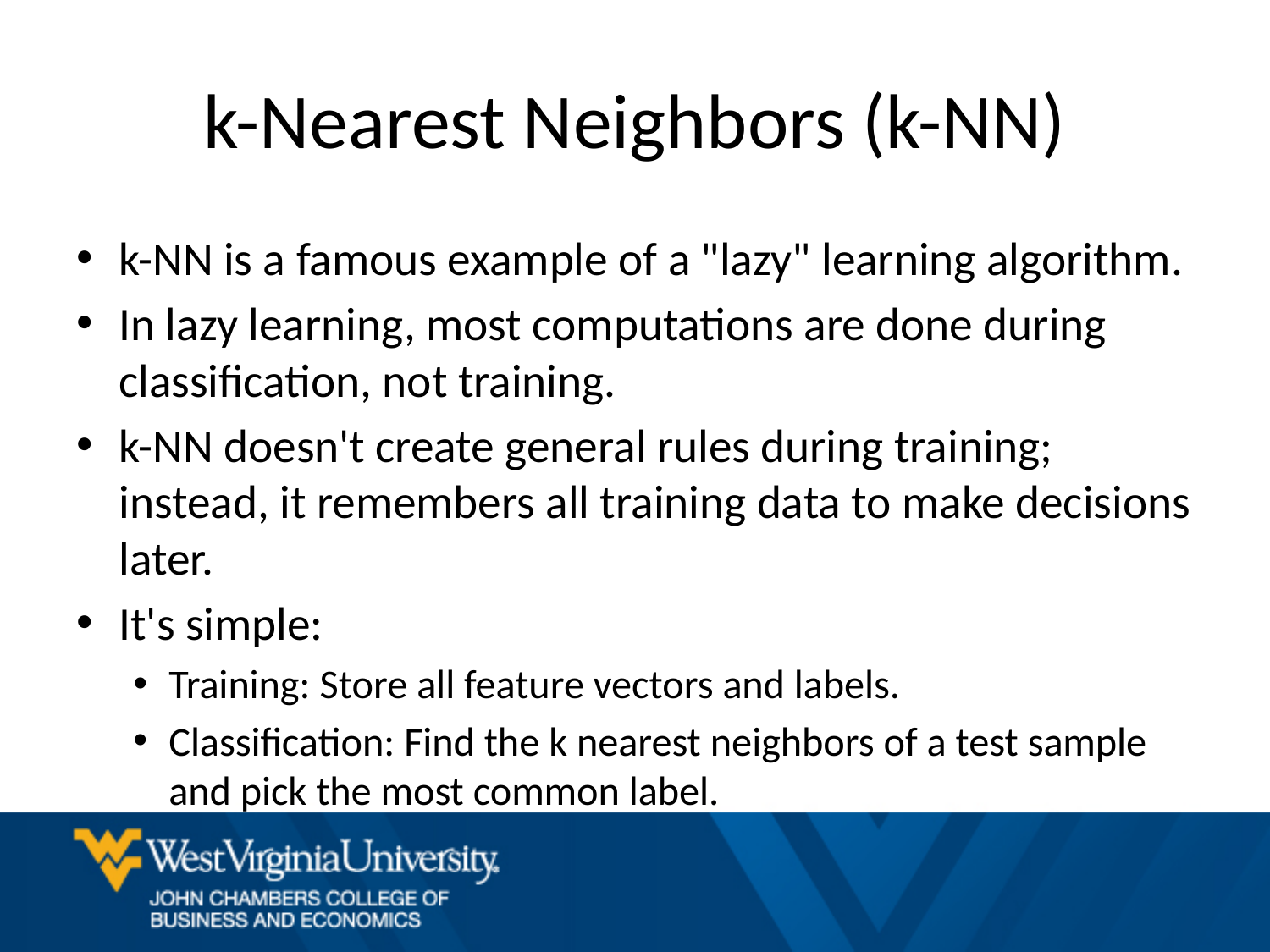

# k-Nearest Neighbors (k-NN)
k-NN is a famous example of a "lazy" learning algorithm.
In lazy learning, most computations are done during classification, not training.
k-NN doesn't create general rules during training; instead, it remembers all training data to make decisions later.
It's simple:
Training: Store all feature vectors and labels.
Classification: Find the k nearest neighbors of a test sample and pick the most common label.